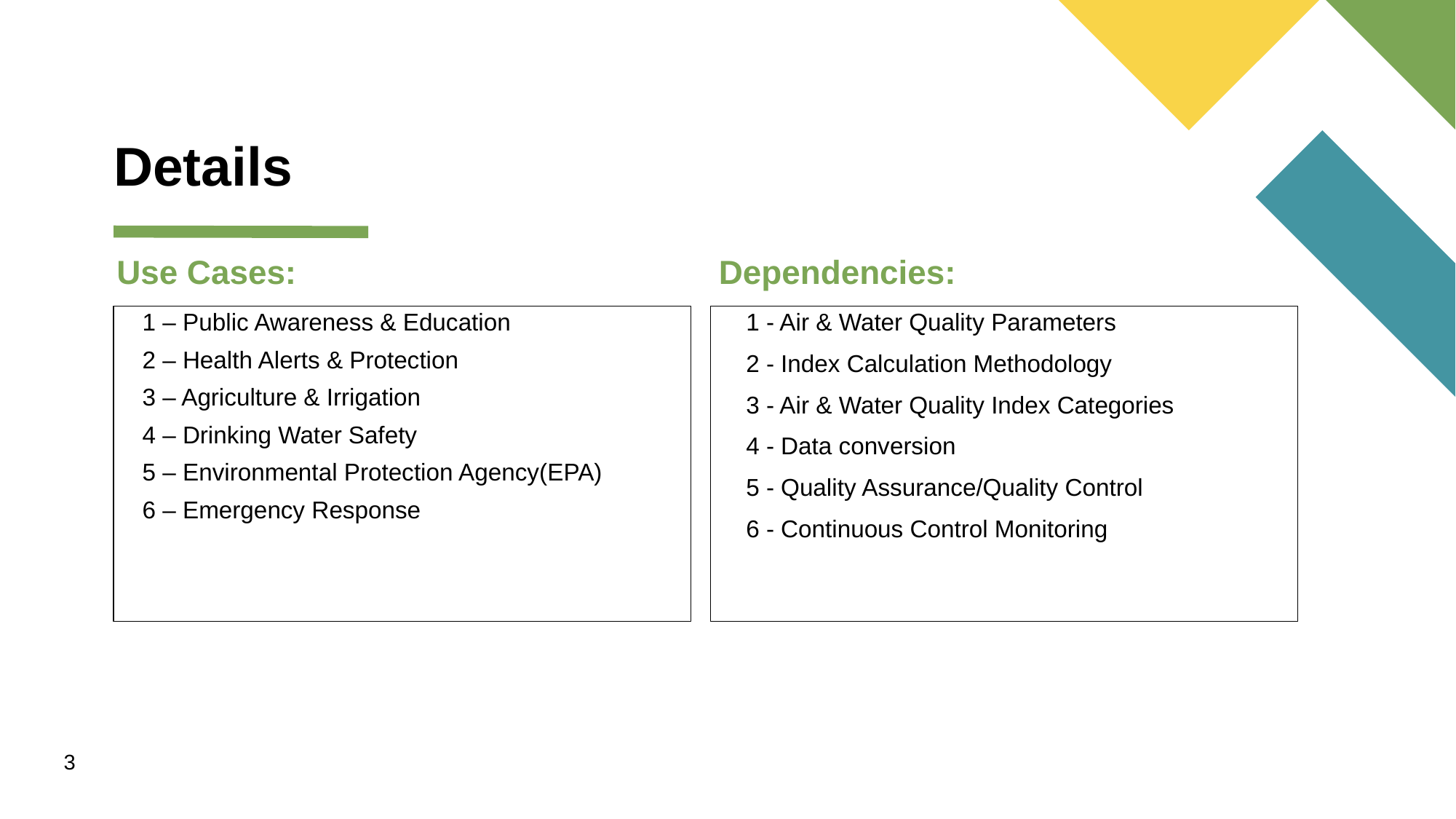

# Details
Use Cases:
Dependencies:
1 – Public Awareness & Education
2 – Health Alerts & Protection
3 – Agriculture & Irrigation
4 – Drinking Water Safety
5 – Environmental Protection Agency(EPA)
6 – Emergency Response

1 - Air & Water Quality Parameters
2 - Index Calculation Methodology
3 - Air & Water Quality Index Categories
4 - Data conversion
5 - Quality Assurance/Quality Control
6 - Continuous Control Monitoring
3